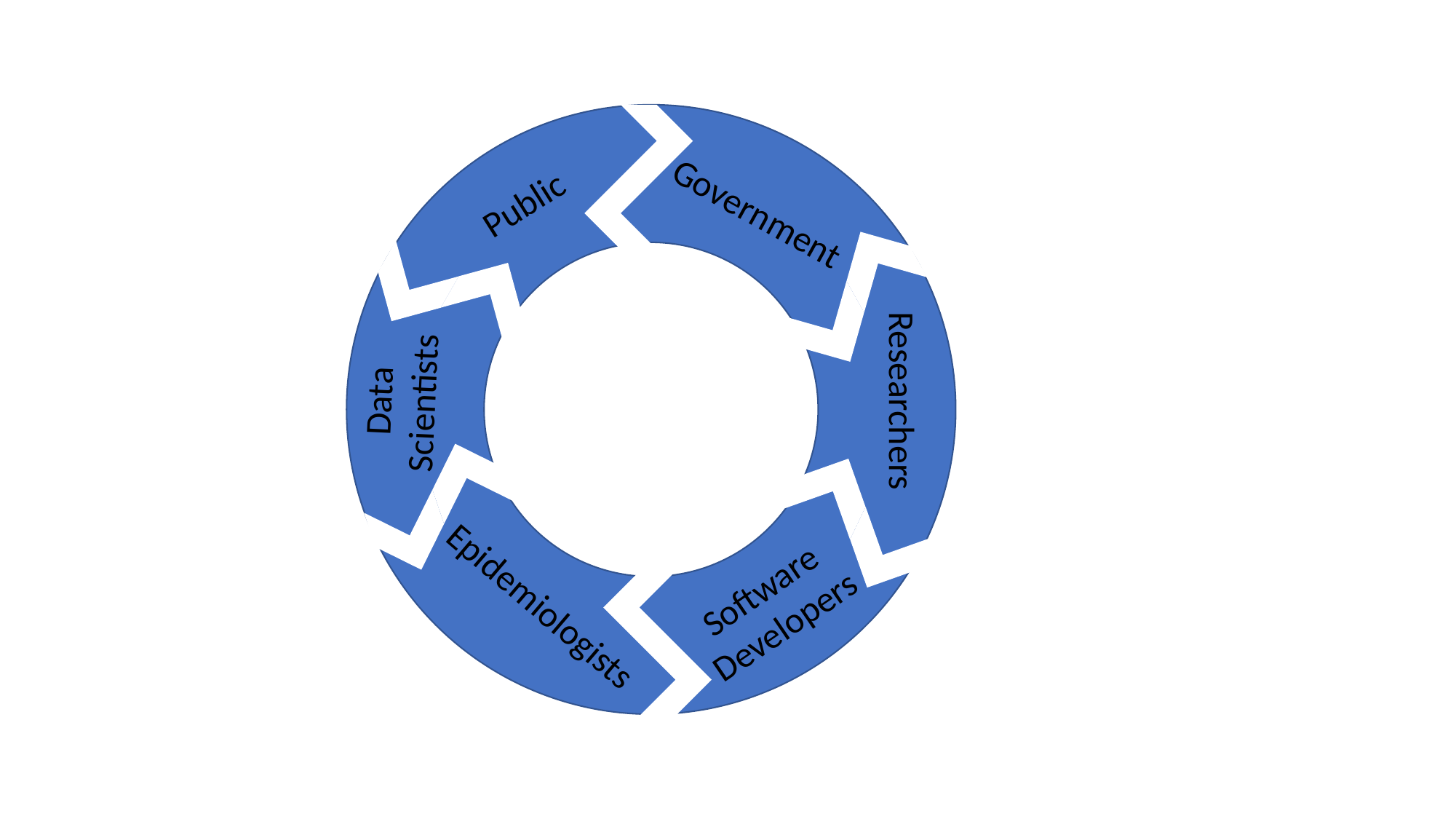

Public
Government

Data
Scientists
Researchers

Software
Developers

Epidemiologists